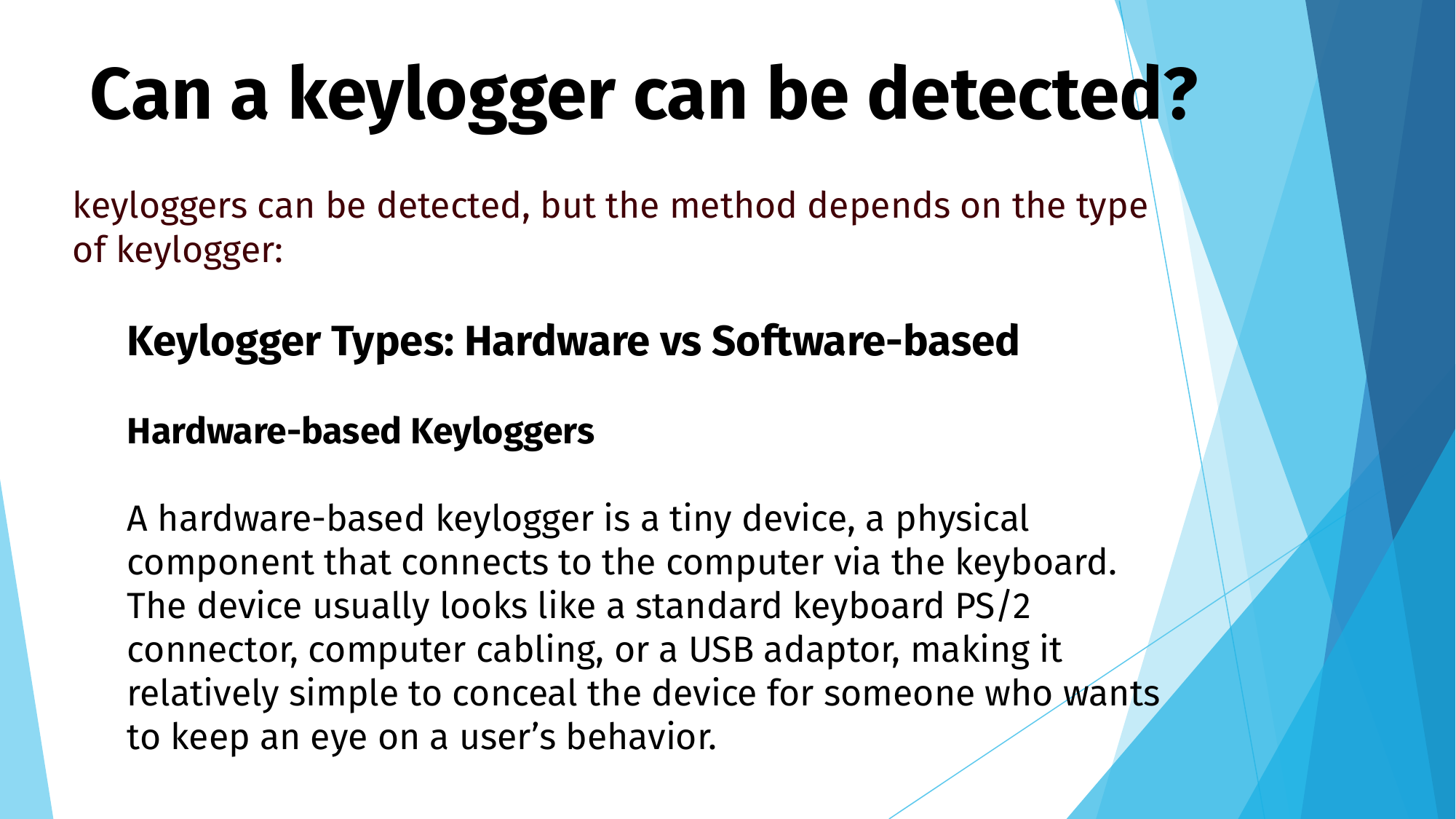

# Can a keylogger can be detected?
keyloggers can be detected, but the method depends on the type of keylogger:

Keylogger Types: Hardware vs Software-based

Hardware-based Keyloggers

A hardware-based keylogger is a tiny device, a physical component that connects to the computer via the keyboard. The device usually looks like a standard keyboard PS/2 connector, computer cabling, or a USB adaptor, making it relatively simple to conceal the device for someone who wants to keep an eye on a user’s behavior.